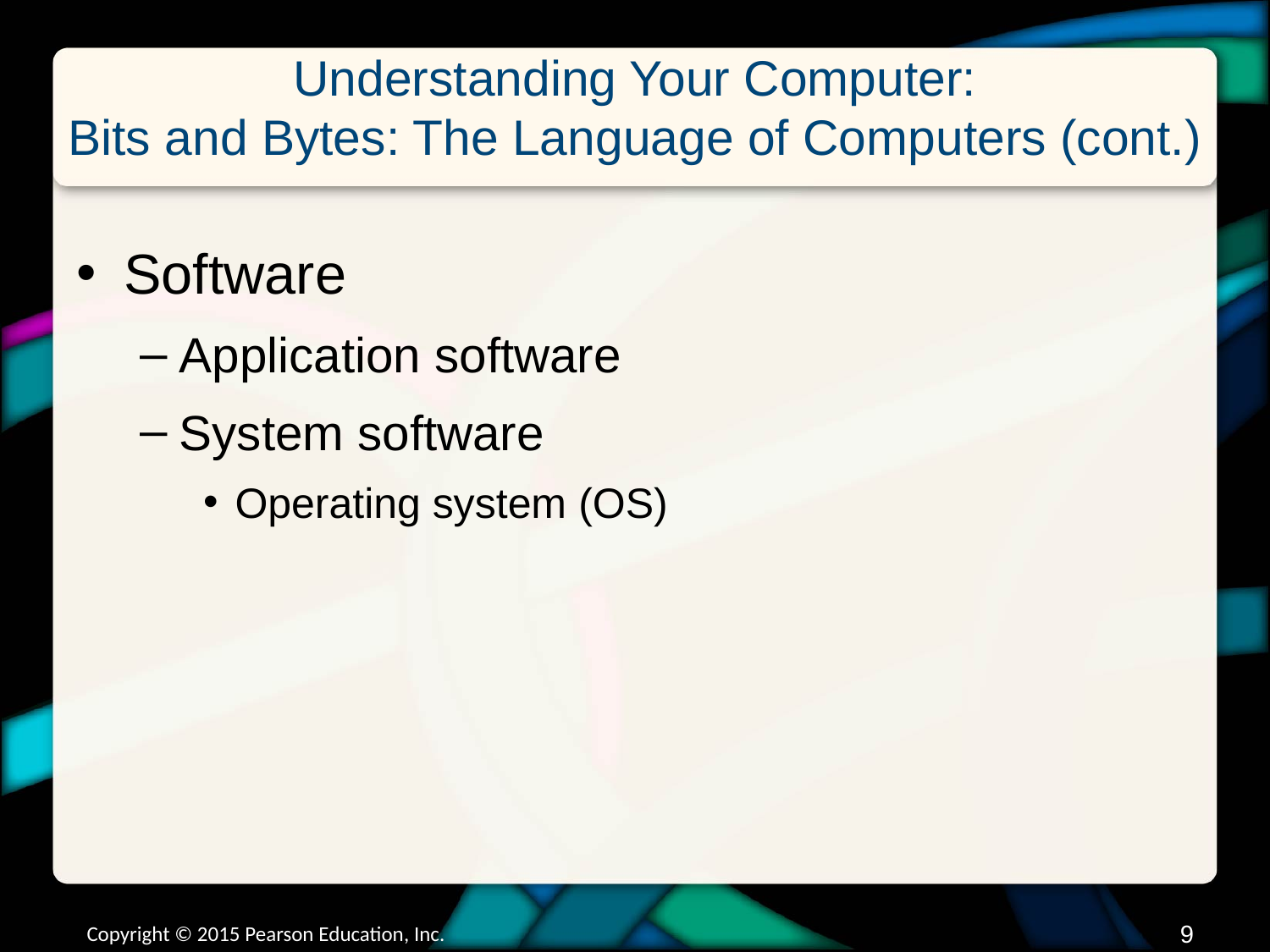

# Understanding Your Computer: Bits and Bytes: The Language of Computers (cont.)
Software
Application software
System software
Operating system (OS)
Copyright © 2015 Pearson Education, Inc.
9